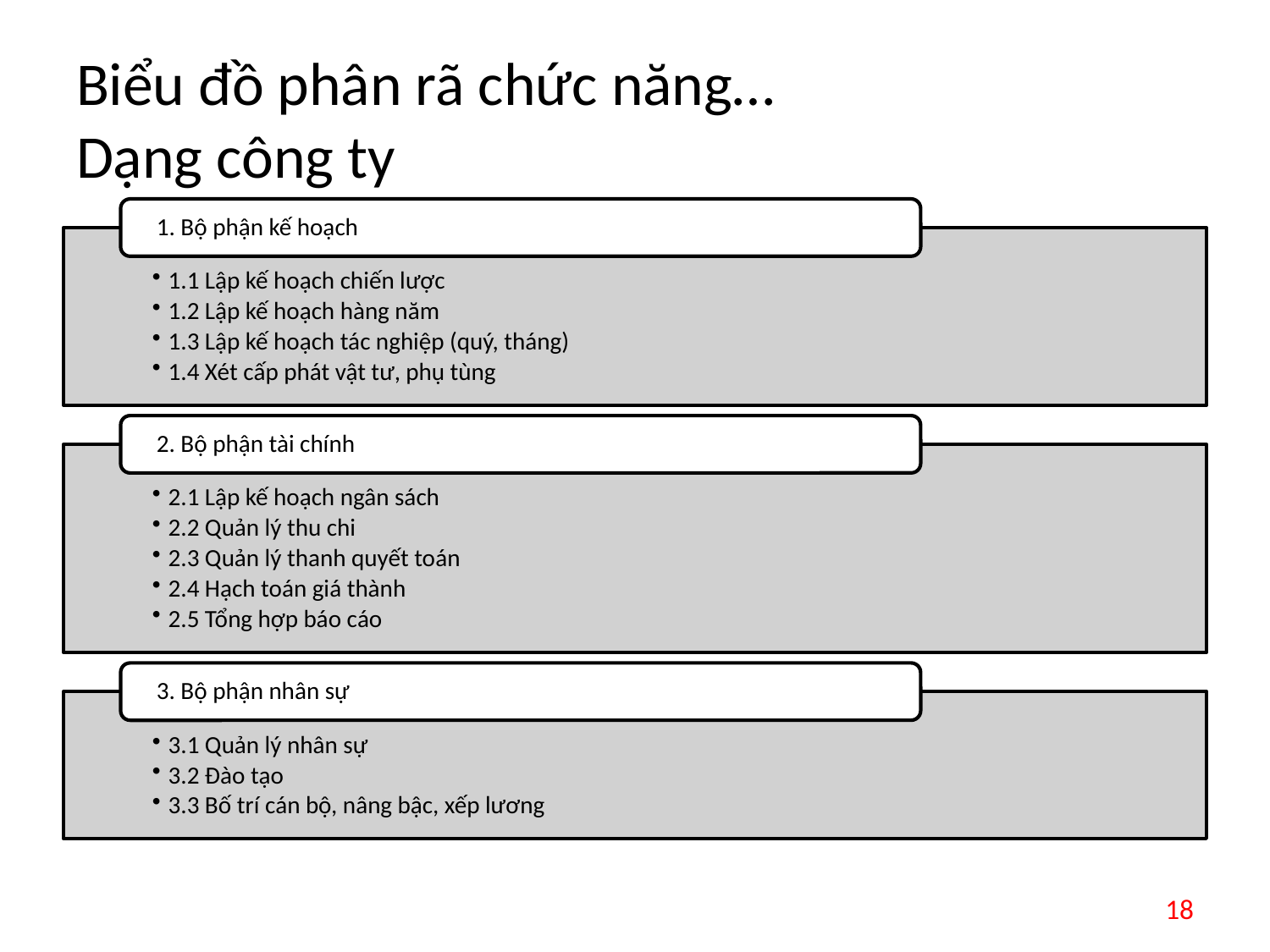

# Biểu đồ phân rã chức năng… Dạng công ty
1.1 Lập kế hoạch chiến lược
1.2 Lập kế hoạch hàng năm
1.3 Lập kế hoạch tác nghiệp (quý, tháng)
1.4 Xét cấp phát vật tư, phụ tùng
1. Bộ phận kế hoạch
2.1 Lập kế hoạch ngân sách
2.2 Quản lý thu chi
2.3 Quản lý thanh quyết toán
2.4 Hạch toán giá thành
2.5 Tổng hợp báo cáo
2. Bộ phận tài chính
3.1 Quản lý nhân sự
3.2 Đào tạo
3.3 Bố trí cán bộ, nâng bậc, xếp lương
3. Bộ phận nhân sự
18